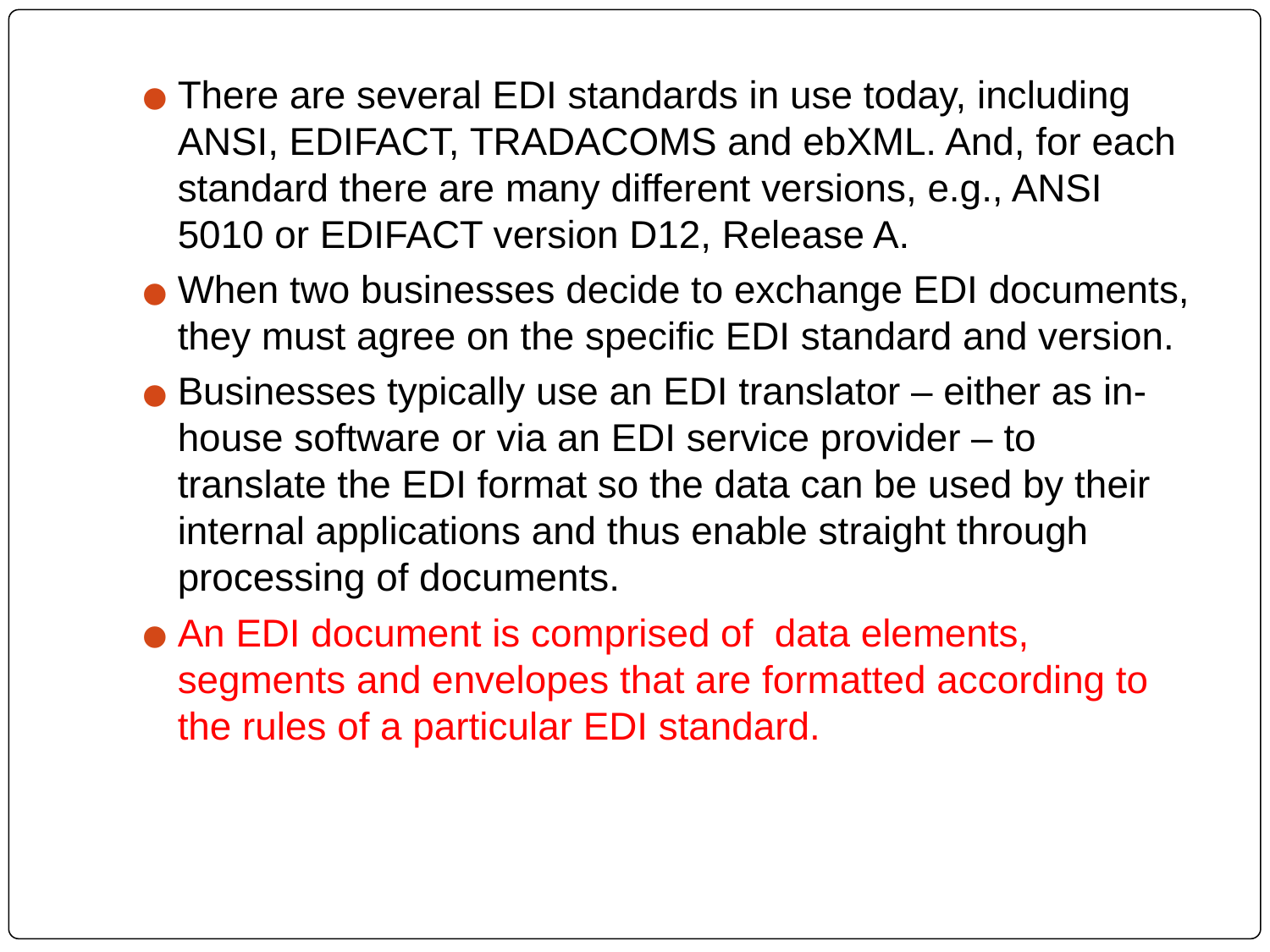

There are several EDI standards in use today, including ANSI, EDIFACT, TRADACOMS and ebXML. And, for each standard there are many different versions, e.g., ANSI 5010 or EDIFACT version D12, Release A.
When two businesses decide to exchange EDI documents, they must agree on the specific EDI standard and version.
Businesses typically use an EDI translator – either as in-house software or via an EDI service provider – to translate the EDI format so the data can be used by their internal applications and thus enable straight through processing of documents.
An EDI document is comprised of  data elements, segments and envelopes that are formatted according to the rules of a particular EDI standard.